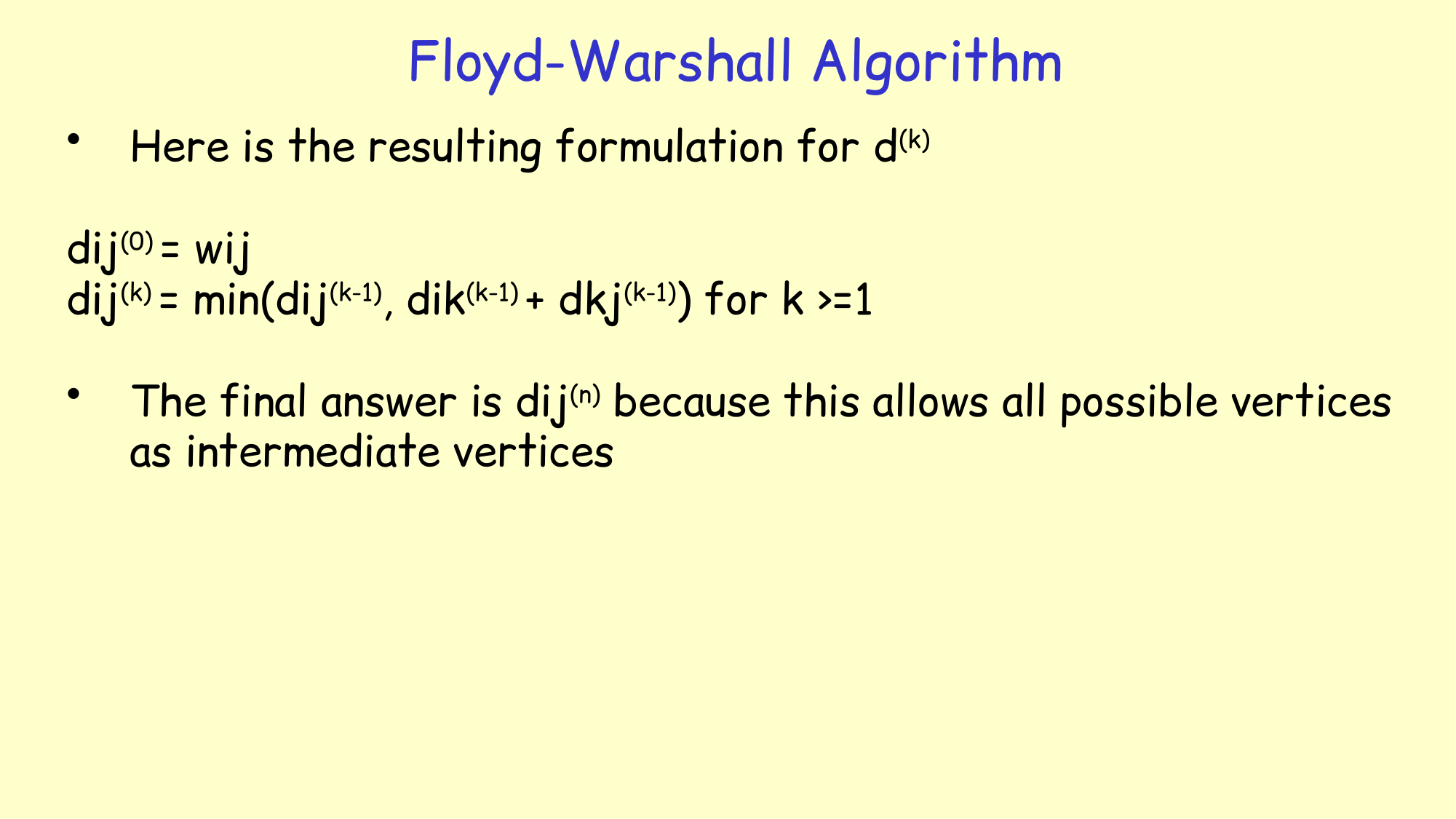

# Floyd-Warshall Algorithm
Here is the resulting formulation for d(k)

dij(0) = wij
dij(k) = min(dij(k-1), dik(k-1) + dkj(k-1)) for k >=1

The final answer is dij(n) because this allows all possible vertices as intermediate vertices